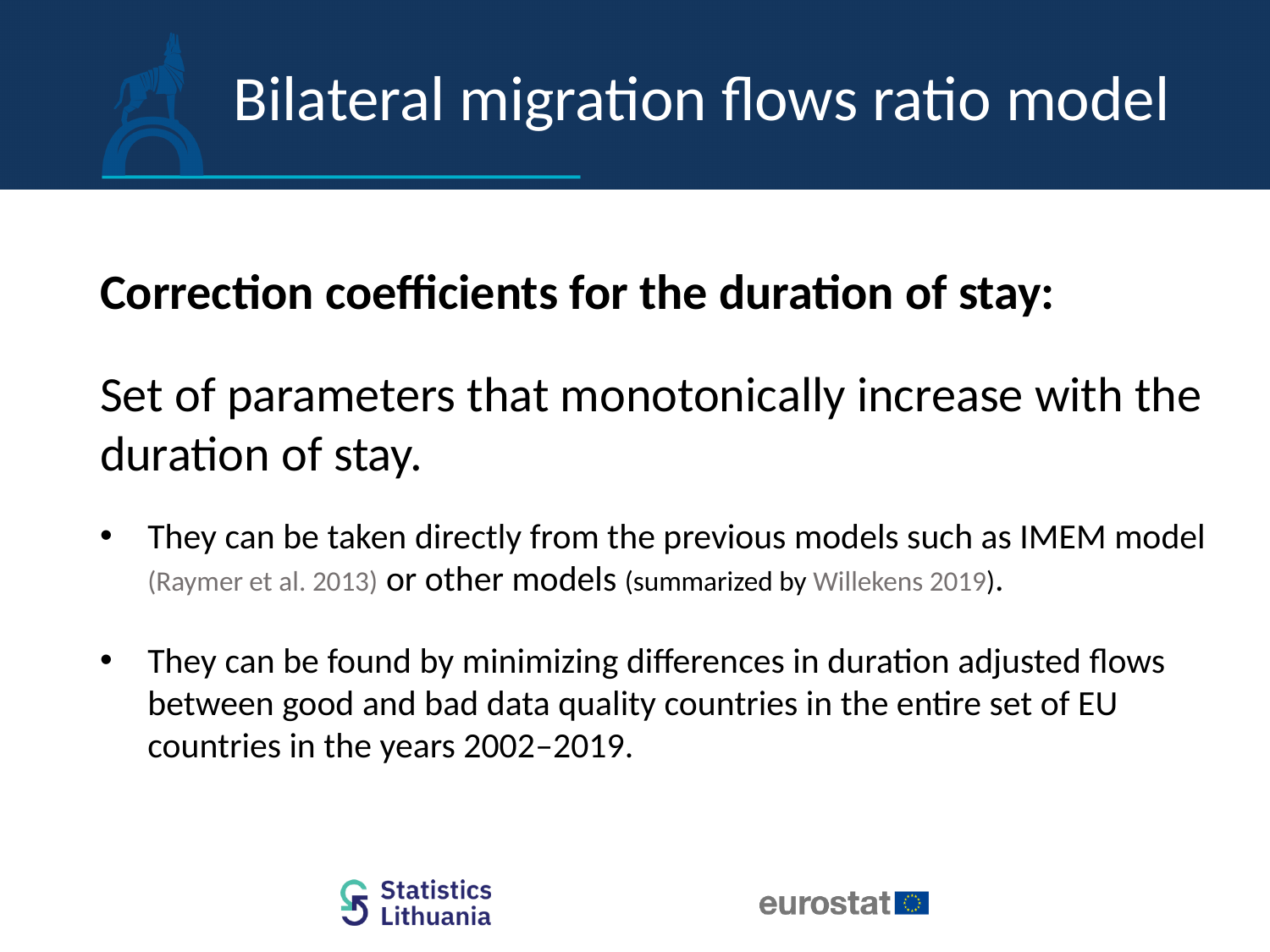

# Bilateral migration flows ratio model
Correction coefficients for the duration of stay:

Set of parameters that monotonically increase with the duration of stay.

They can be taken directly from the previous models such as IMEM model (Raymer et al. 2013) or other models (summarized by Willekens 2019).

They can be found by minimizing differences in duration adjusted flows between good and bad data quality countries in the entire set of EU countries in the years 2002–2019.